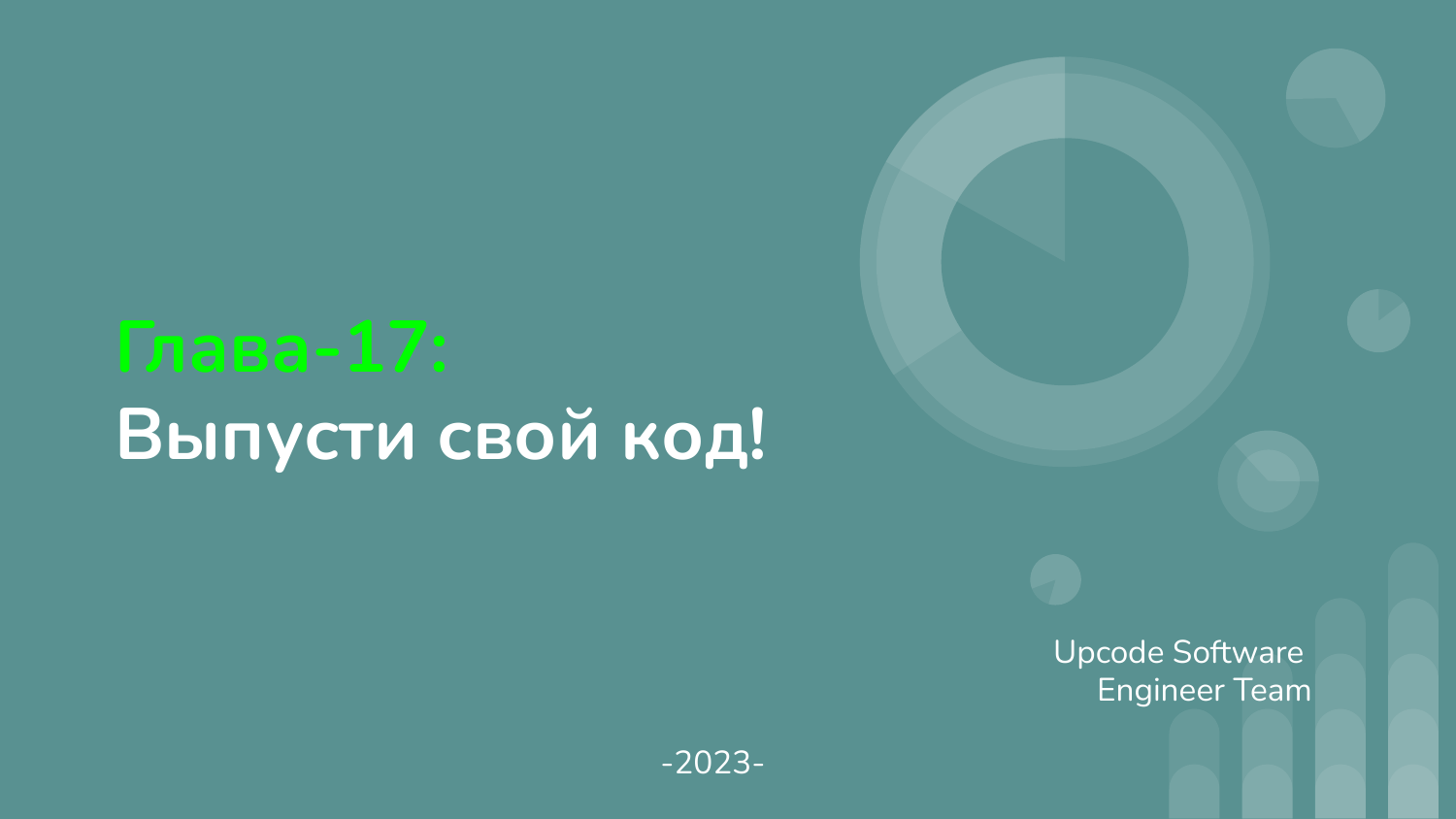

Глава-17:
Выпусти свой код!
Upcode Software
Engineer Team
-2023-